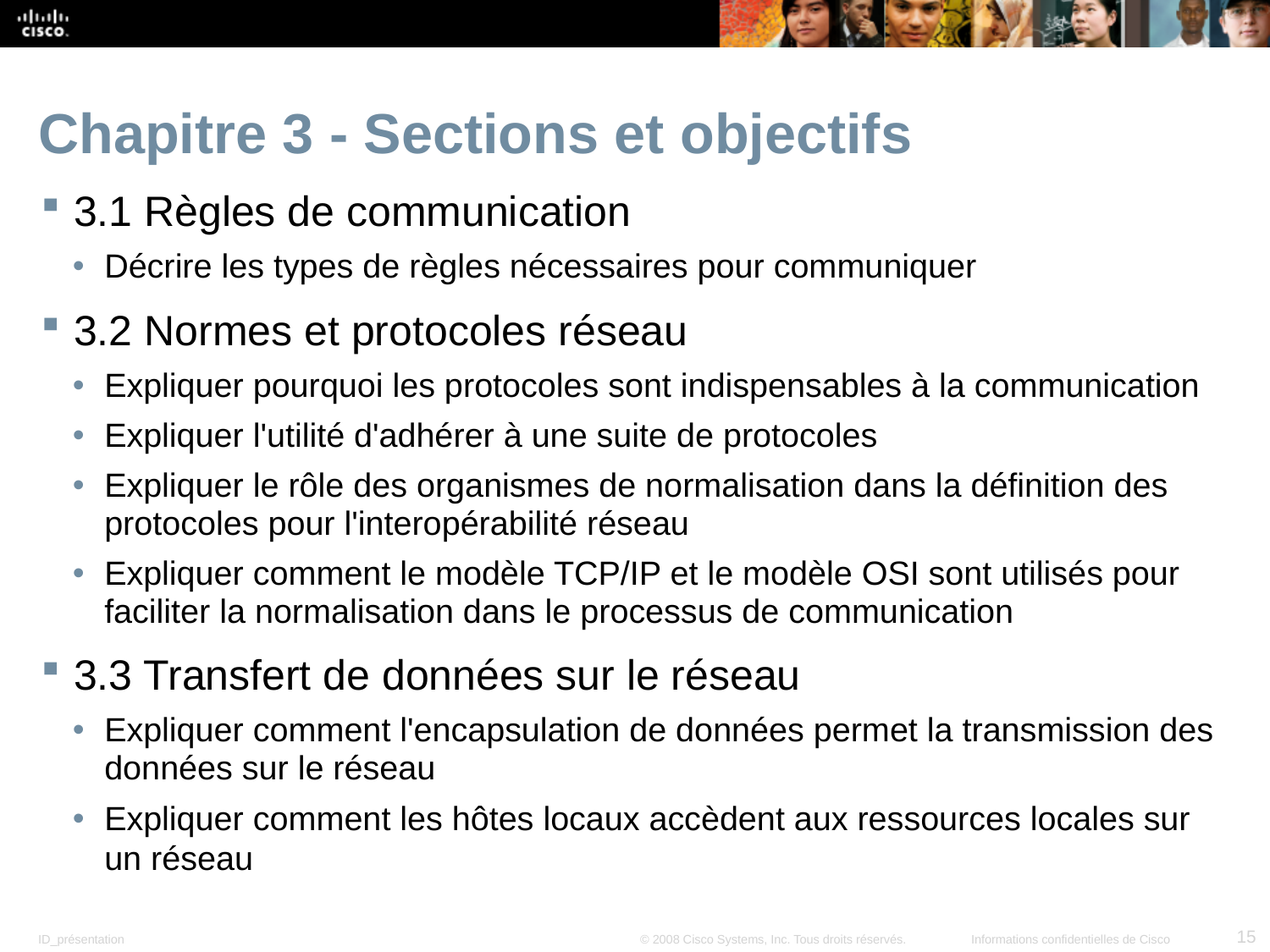

# Chapitre 3 - Sections et objectifs
3.1 Règles de communication
Décrire les types de règles nécessaires pour communiquer
3.2 Normes et protocoles réseau
Expliquer pourquoi les protocoles sont indispensables à la communication
Expliquer l'utilité d'adhérer à une suite de protocoles
Expliquer le rôle des organismes de normalisation dans la définition des protocoles pour l'interopérabilité réseau
Expliquer comment le modèle TCP/IP et le modèle OSI sont utilisés pour faciliter la normalisation dans le processus de communication
3.3 Transfert de données sur le réseau
Expliquer comment l'encapsulation de données permet la transmission des données sur le réseau
Expliquer comment les hôtes locaux accèdent aux ressources locales sur un réseau